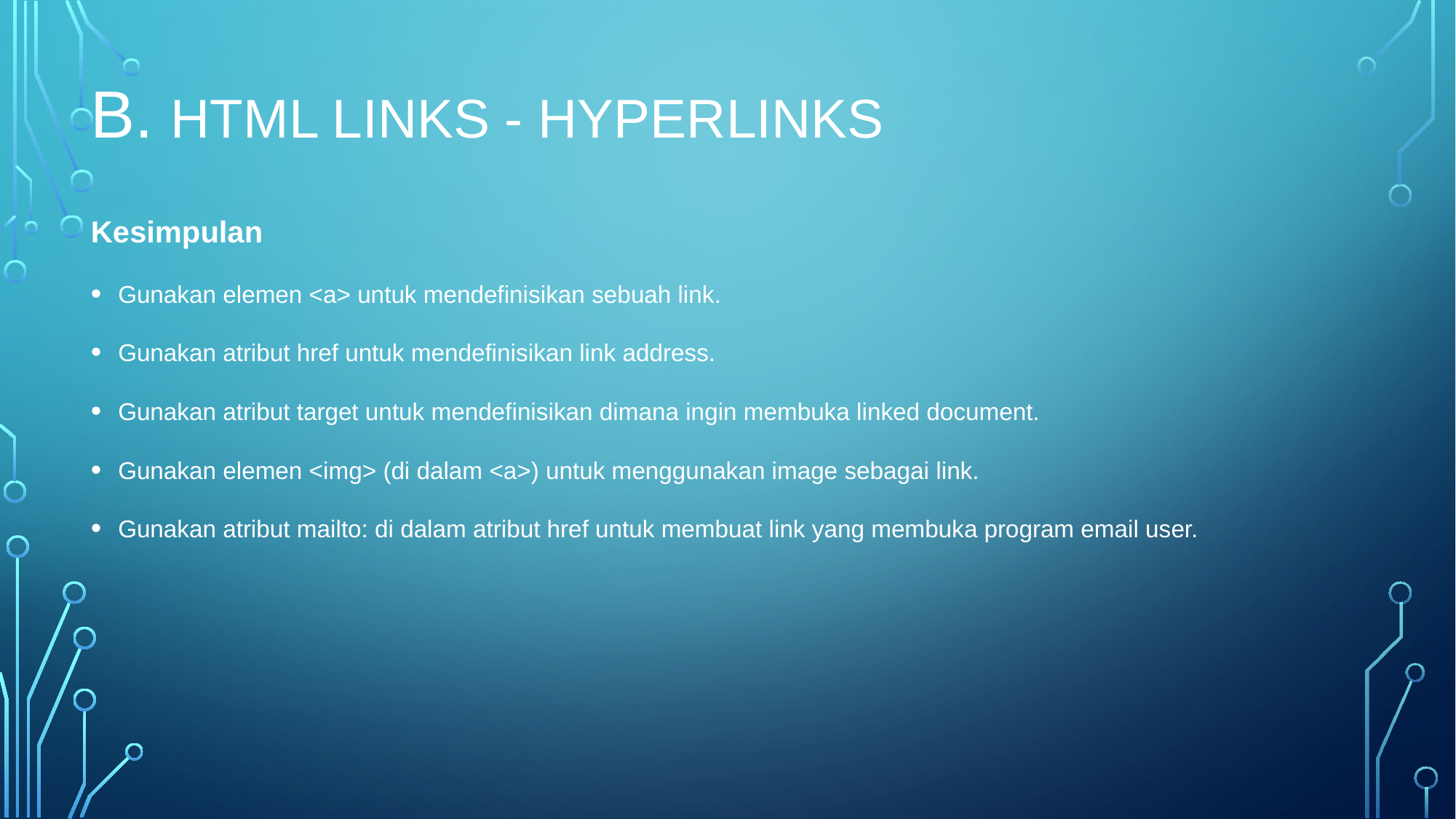

# b. Html Links - Hyperlinks
Kesimpulan
Gunakan elemen <a> untuk mendefinisikan sebuah link.
Gunakan atribut href untuk mendefinisikan link address.
Gunakan atribut target untuk mendefinisikan dimana ingin membuka linked document.
Gunakan elemen <img> (di dalam <a>) untuk menggunakan image sebagai link.
Gunakan atribut mailto: di dalam atribut href untuk membuat link yang membuka program email user.